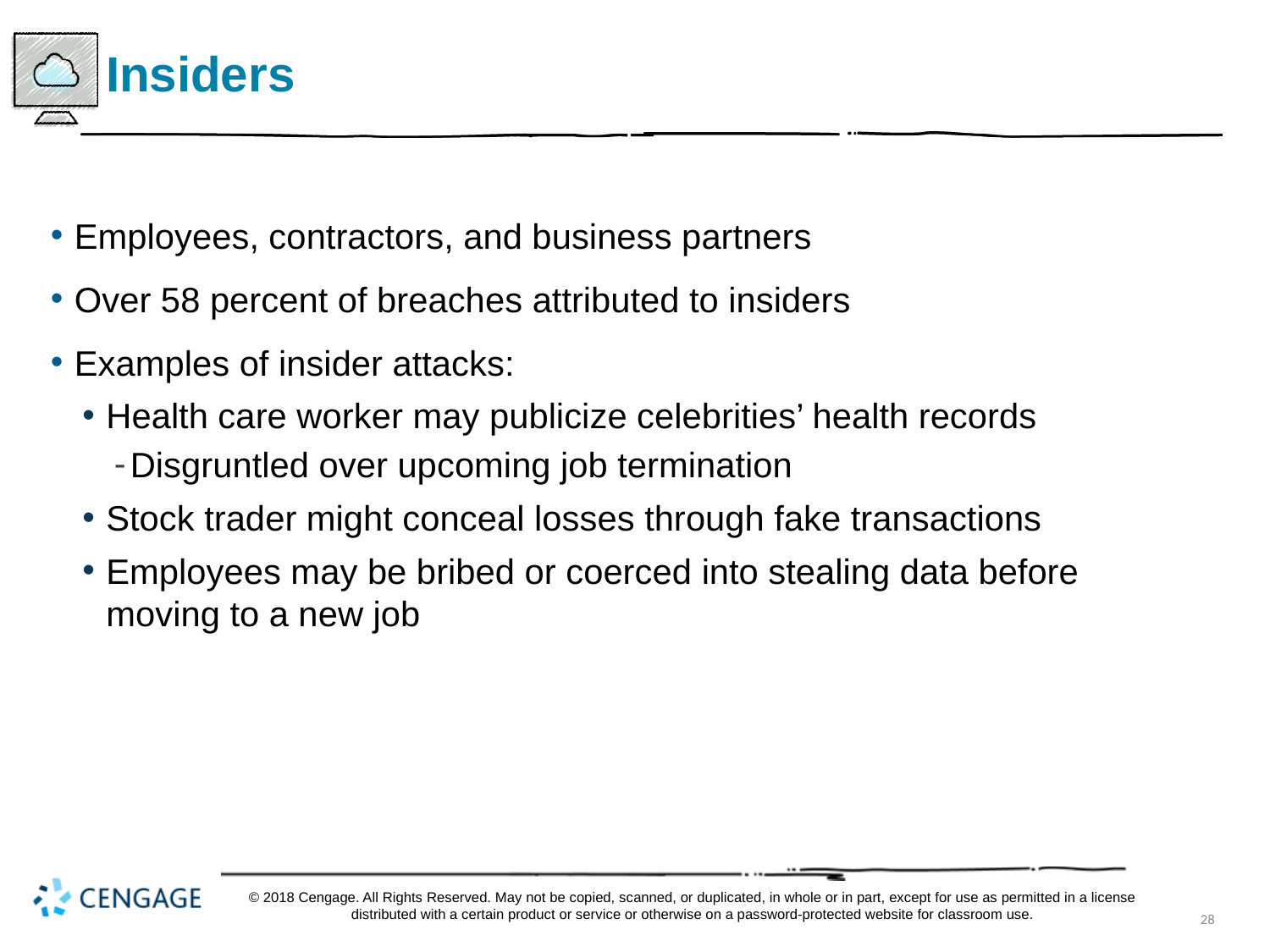

# Insiders
Employees, contractors, and business partners
Over 58 percent of breaches attributed to insiders
Examples of insider attacks:
Health care worker may publicize celebrities’ health records
Disgruntled over upcoming job termination
Stock trader might conceal losses through fake transactions
Employees may be bribed or coerced into stealing data before moving to a new job
© 2018 Cengage. All Rights Reserved. May not be copied, scanned, or duplicated, in whole or in part, except for use as permitted in a license distributed with a certain product or service or otherwise on a password-protected website for classroom use.